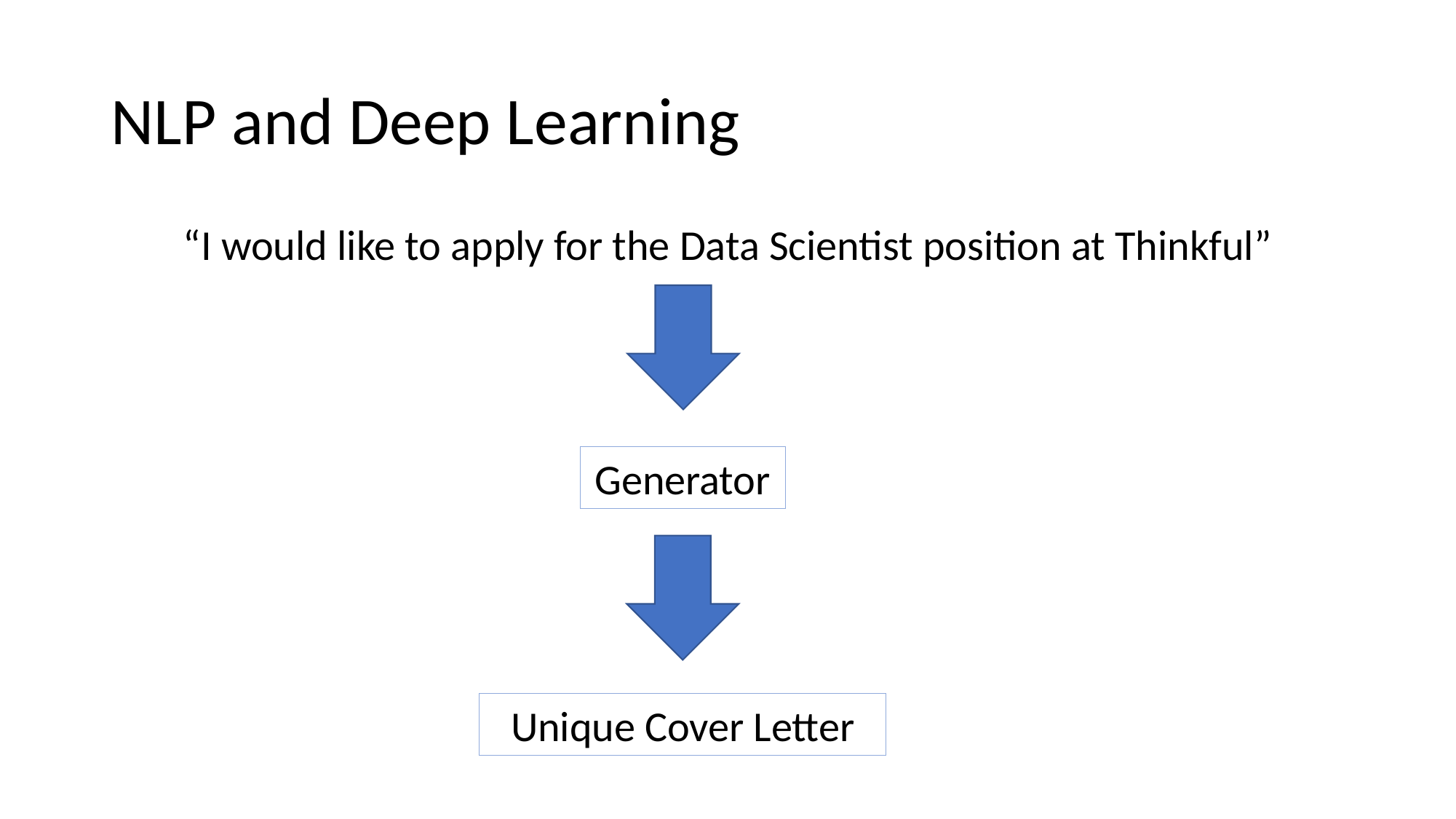

# NLP and Deep Learning
“I would like to apply for the Data Scientist position at Thinkful”

Generator

Unique Cover Letter